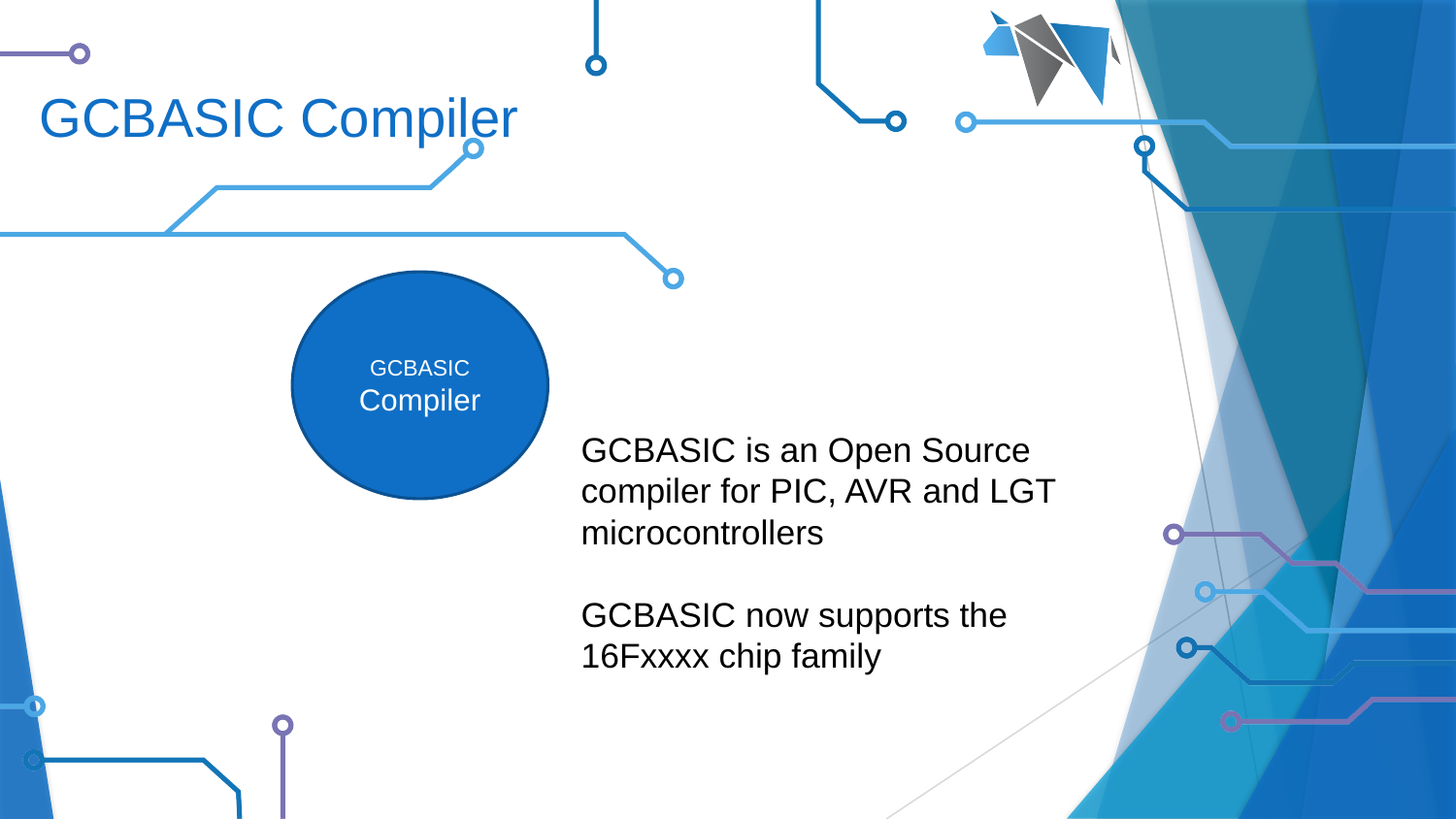

# GCBASIC Compiler
GCBASIC Compiler
GCBASIC is an Open Source compiler for PIC, AVR and LGT microcontrollers

GCBASIC now supports the 16Fxxxx chip family